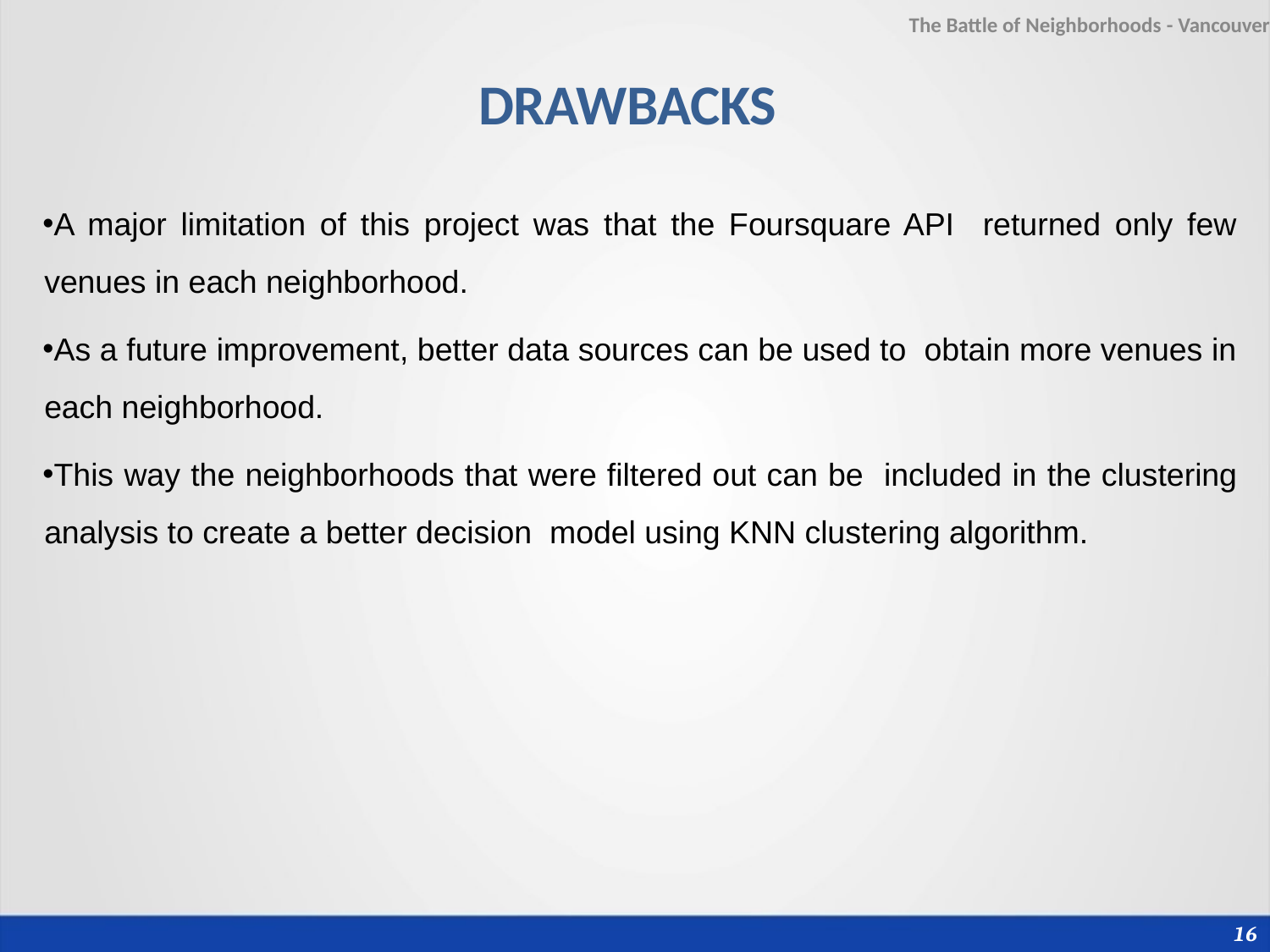

The Battle of Neighborhoods - Vancouver
# DRAWBACKS
A major limitation of this project was that the Foursquare API  returned only few venues in each neighborhood.
As a future improvement, better data sources can be used to  obtain more venues in each neighborhood.
This way the neighborhoods that were filtered out can be  included in the clustering analysis to create a better decision  model using KNN clustering algorithm.
16